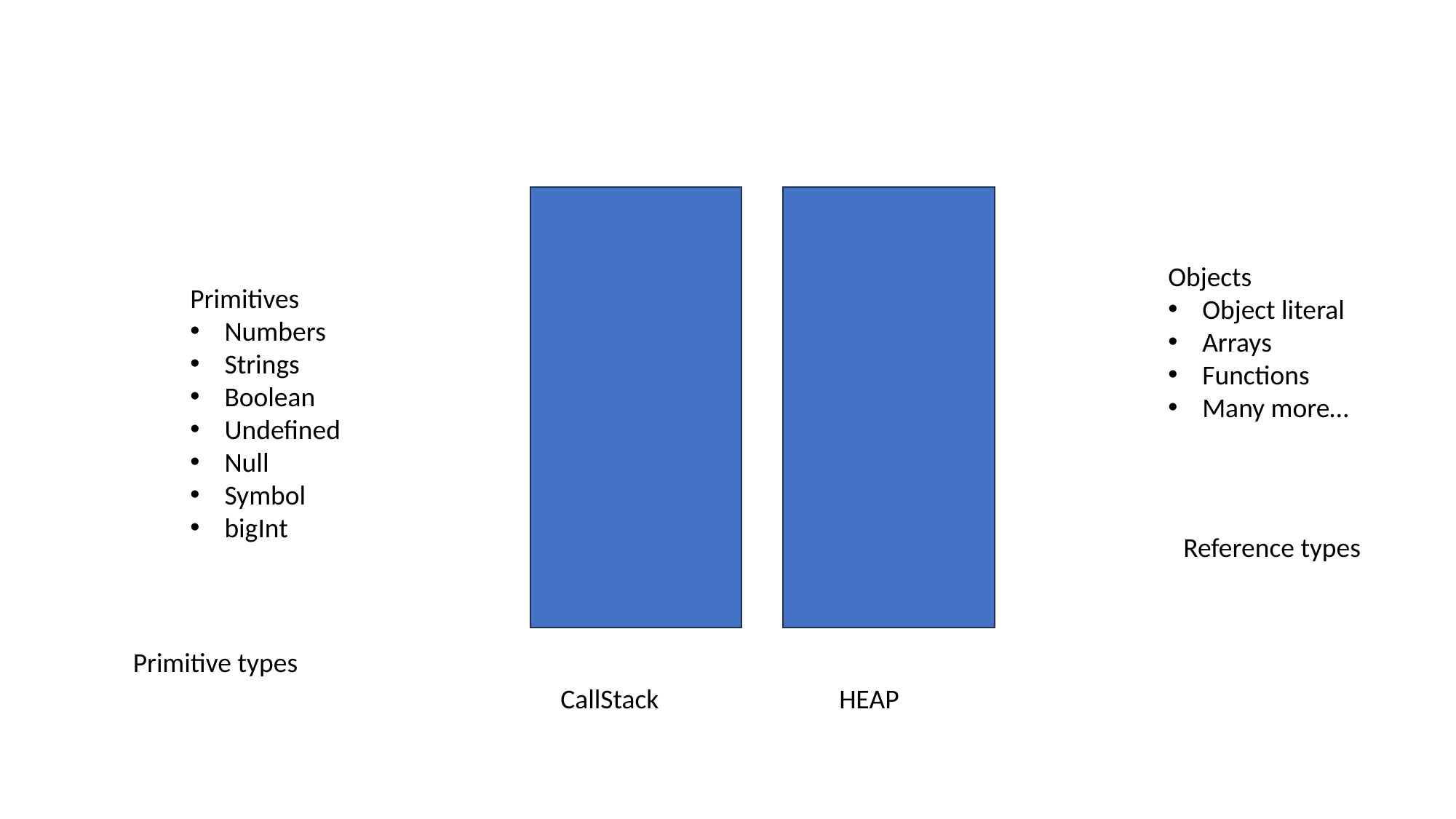

Objects
Object literal
Arrays
Functions
Many more…
Primitives
Numbers
Strings
Boolean
Undefined
Null
Symbol
bigInt

Reference types
Primitive types
CallStack
HEAP